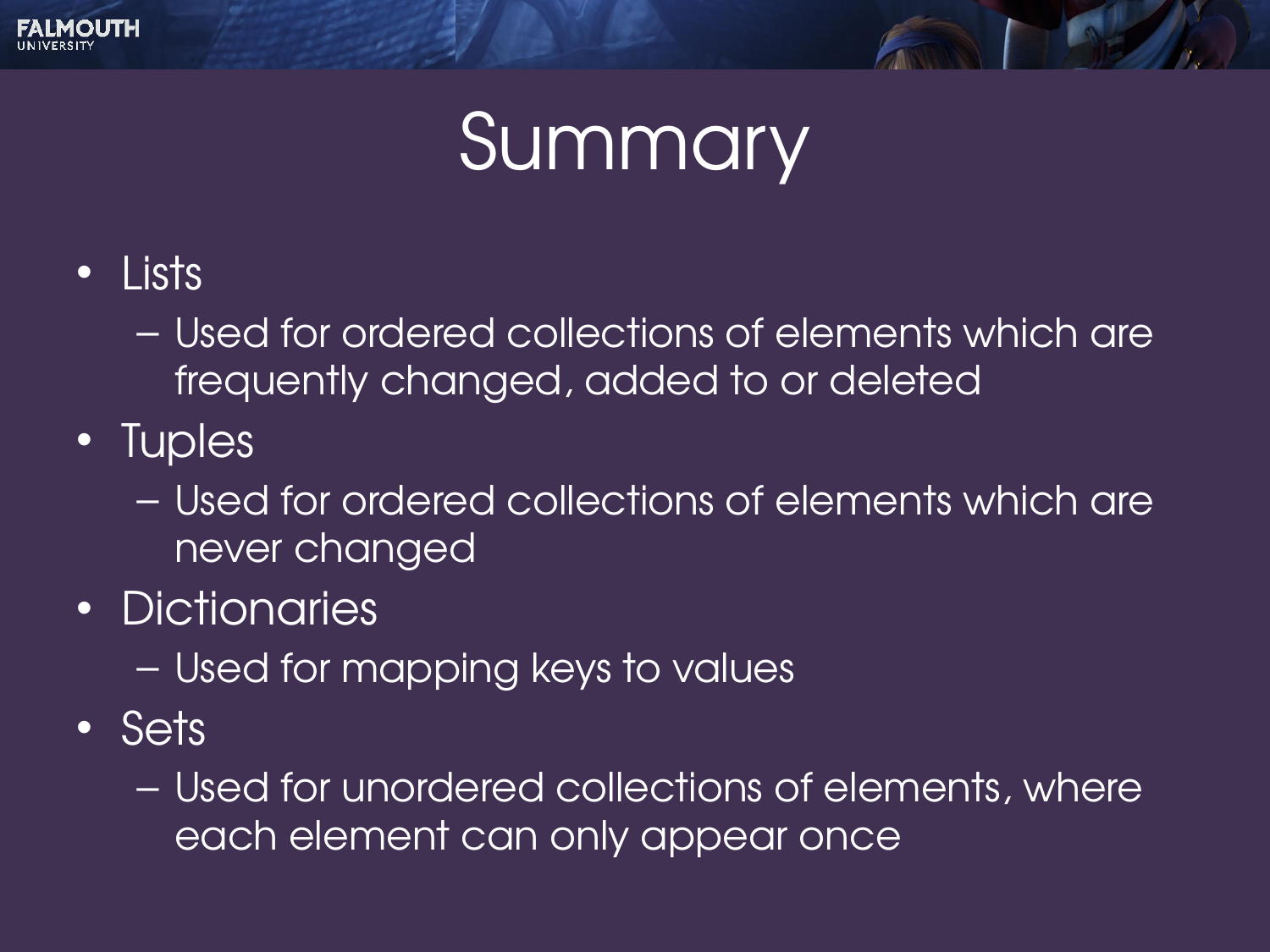

# Summary
Lists
Used for ordered collections of elements which are frequently changed, added to or deleted
Tuples
Used for ordered collections of elements which are never changed
Dictionaries
Used for mapping keys to values
Sets
Used for unordered collections of elements, where each element can only appear once